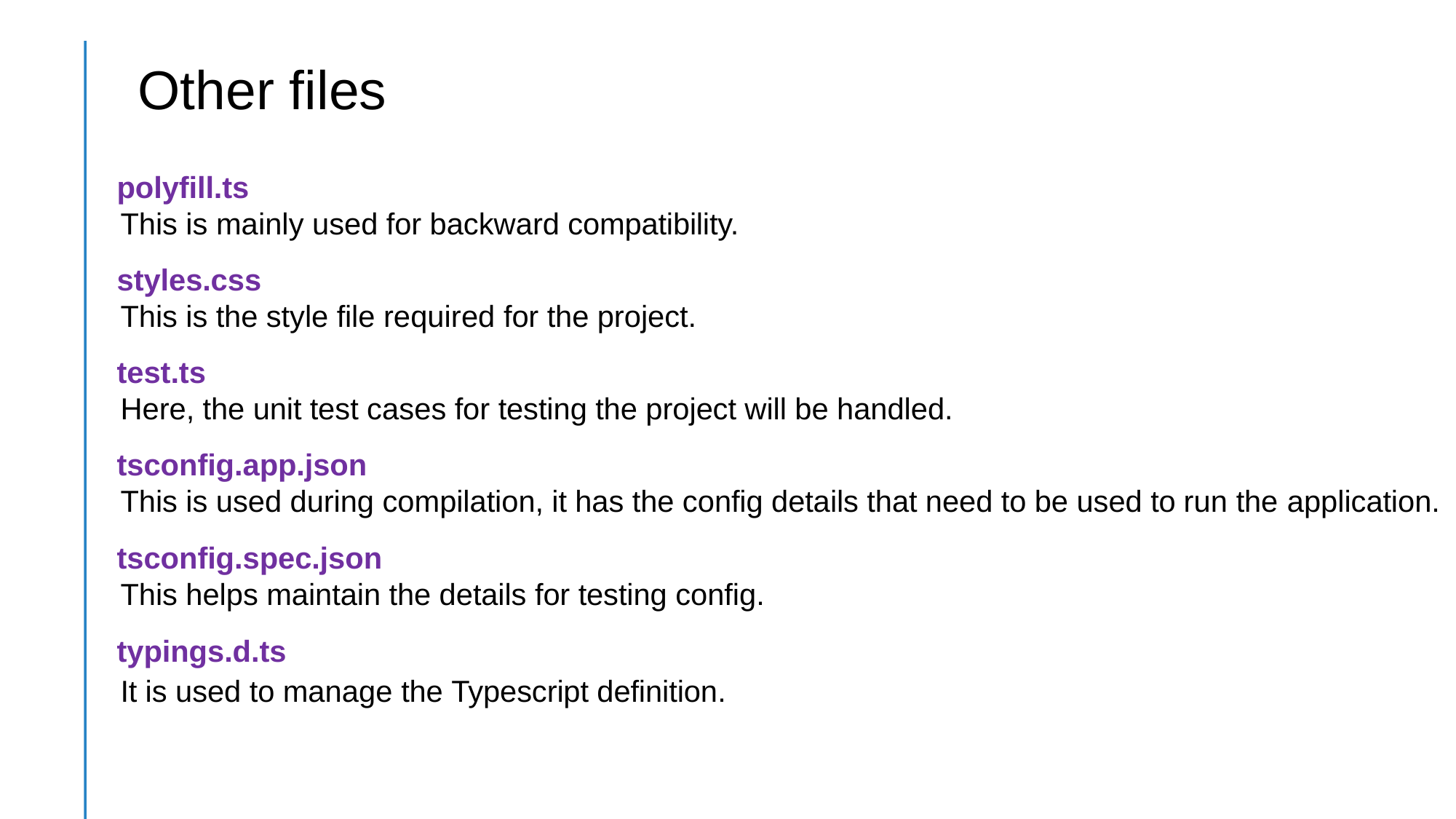

Other files

polyfill.ts
This is mainly used for backward compatibility.

styles.css
This is the style file required for the project.

test.ts
Here, the unit test cases for testing the project will be handled.

tsconfig.app.json
This is used during compilation, it has the config details that need to be used to run the application.

tsconfig.spec.json
This helps maintain the details for testing config.

typings.d.ts
It is used to manage the Typescript definition.